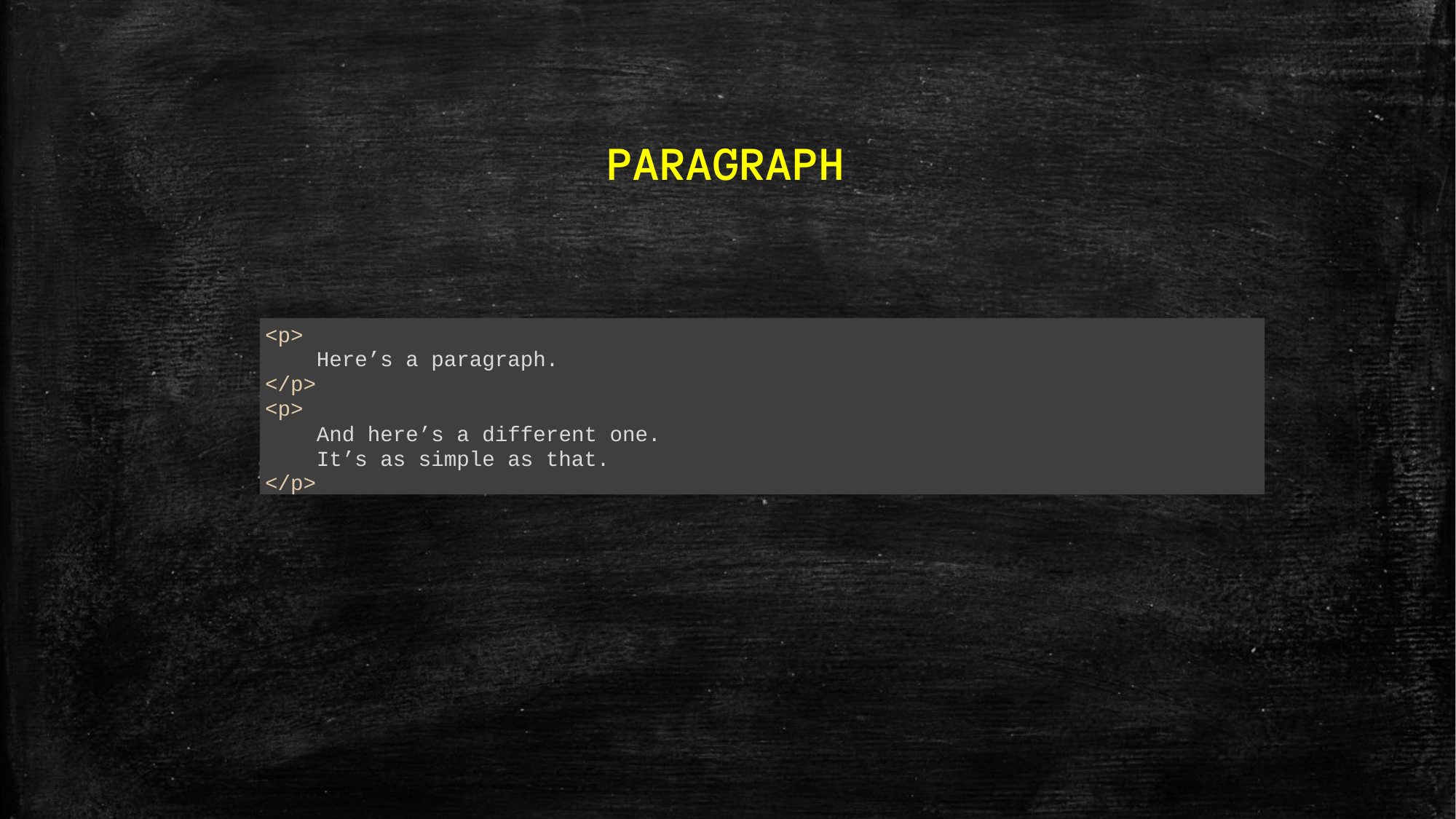

PARAGRAPH
<p>
Here’s a paragraph.
</p>
<p>
And here’s a different one.  It’s as simple as that.
</p>